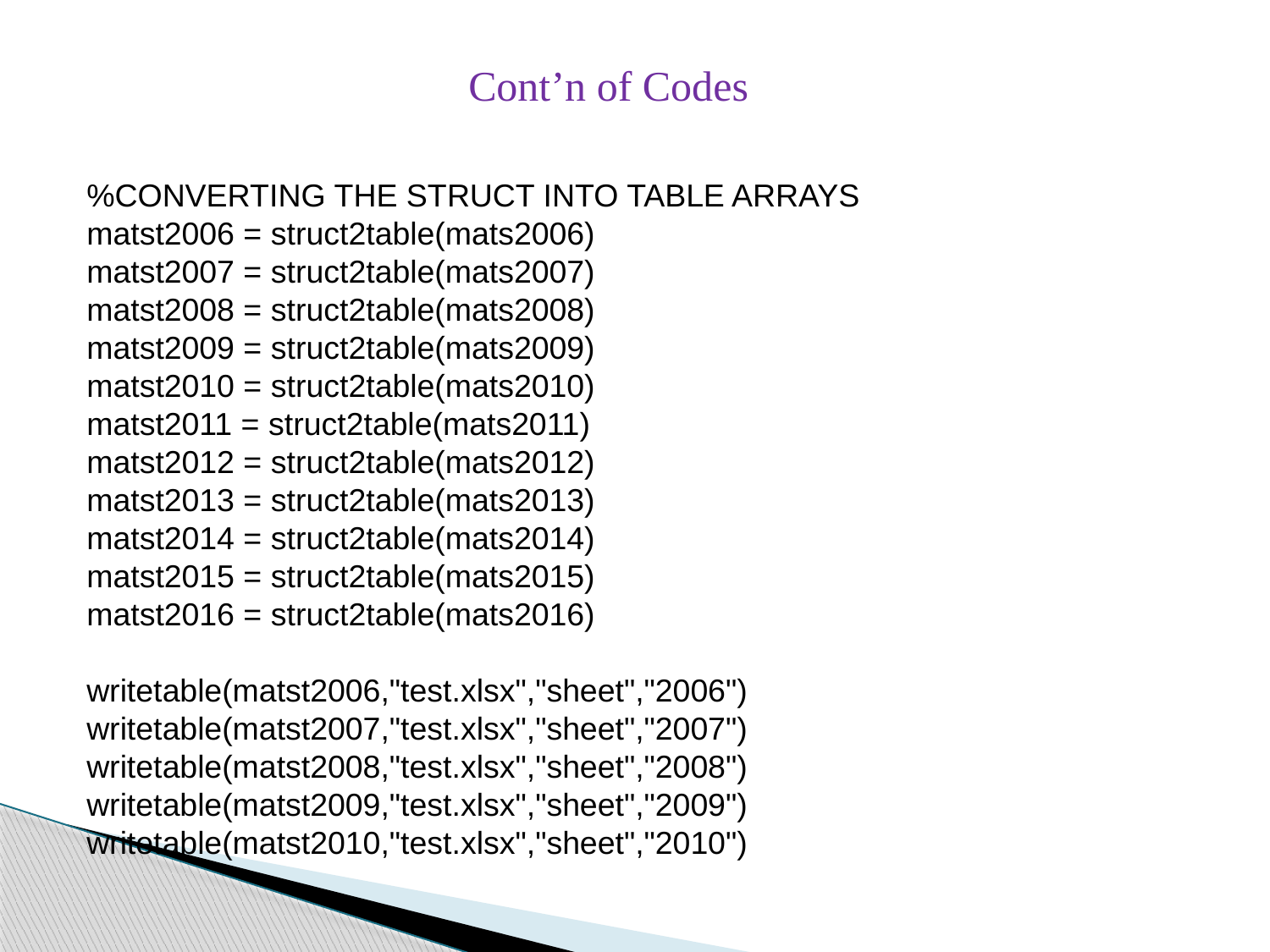

Cont’n of Codes
%CONVERTING THE STRUCT INTO TABLE ARRAYS
matst2006 = struct2table(mats2006)
matst2007 = struct2table(mats2007)
matst2008 = struct2table(mats2008)
matst2009 = struct2table(mats2009)
matst2010 = struct2table(mats2010)
matst2011 = struct2table(mats2011)
matst2012 = struct2table(mats2012)
matst2013 = struct2table(mats2013)
matst2014 = struct2table(mats2014)
matst2015 = struct2table(mats2015)
matst2016 = struct2table(mats2016)

writetable(matst2006,"test.xlsx","sheet","2006")
writetable(matst2007,"test.xlsx","sheet","2007")
writetable(matst2008,"test.xlsx","sheet","2008")
writetable(matst2009,"test.xlsx","sheet","2009")
writetable(matst2010,"test.xlsx","sheet","2010")